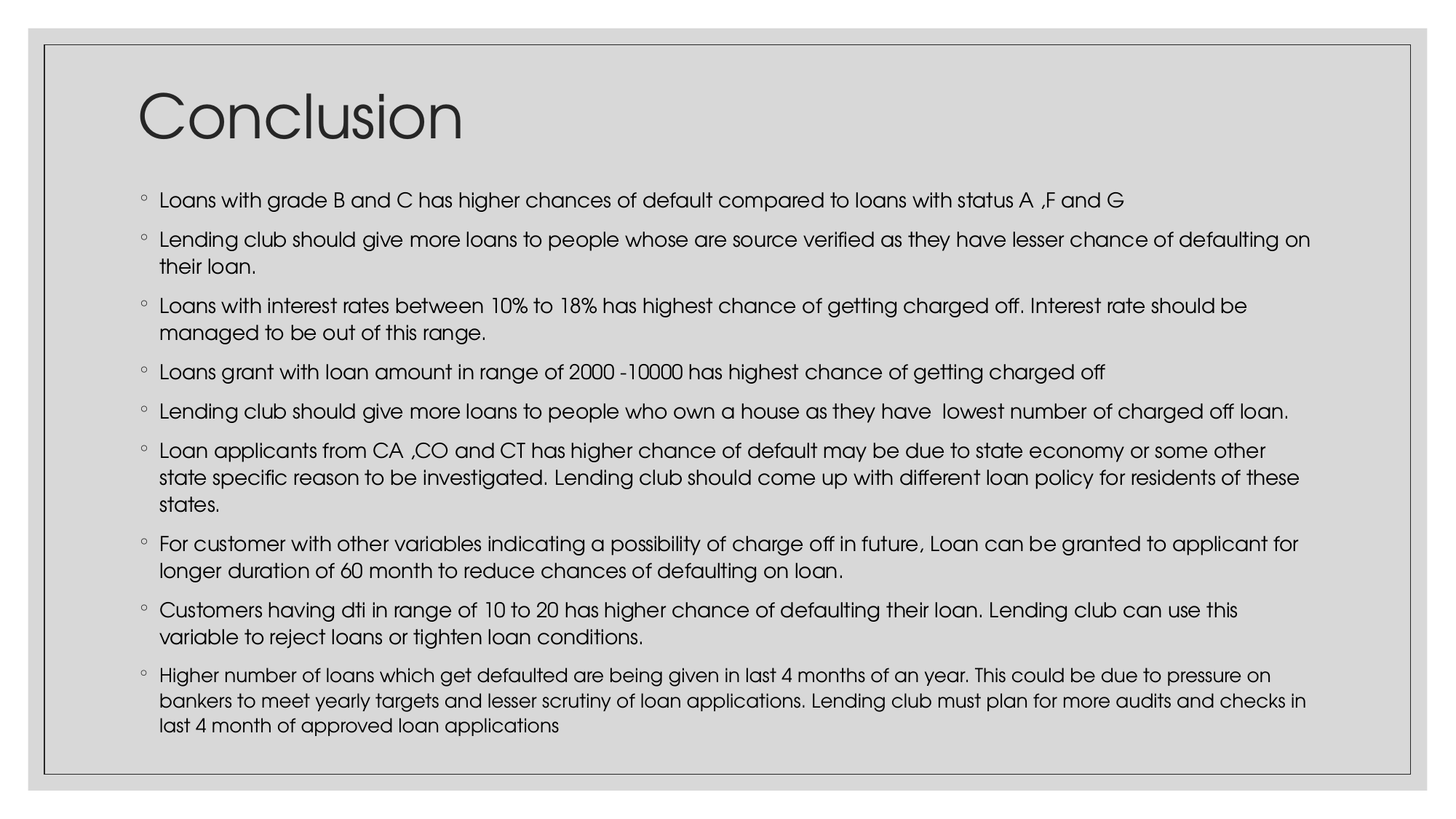

# Conclusion
Loans with grade B and C has higher chances of default compared to loans with status A ,F and G
Lending club should give more loans to people whose are source verified as they have lesser chance of defaulting on their loan.
Loans with interest rates between 10% to 18% has highest chance of getting charged off. Interest rate should be managed to be out of this range.
Loans grant with loan amount in range of 2000 -10000 has highest chance of getting charged off
Lending club should give more loans to people who own a house as they have  lowest number of charged off loan.
Loan applicants from CA ,CO and CT has higher chance of default may be due to state economy or some other state specific reason to be investigated. Lending club should come up with different loan policy for residents of these states.
For customer with other variables indicating a possibility of charge off in future, Loan can be granted to applicant for longer duration of 60 month to reduce chances of defaulting on loan.
Customers having dti in range of 10 to 20 has higher chance of defaulting their loan. Lending club can use this variable to reject loans or tighten loan conditions.
Higher number of loans which get defaulted are being given in last 4 months of an year. This could be due to pressure on bankers to meet yearly targets and lesser scrutiny of loan applications. Lending club must plan for more audits and checks in last 4 month of approved loan applications